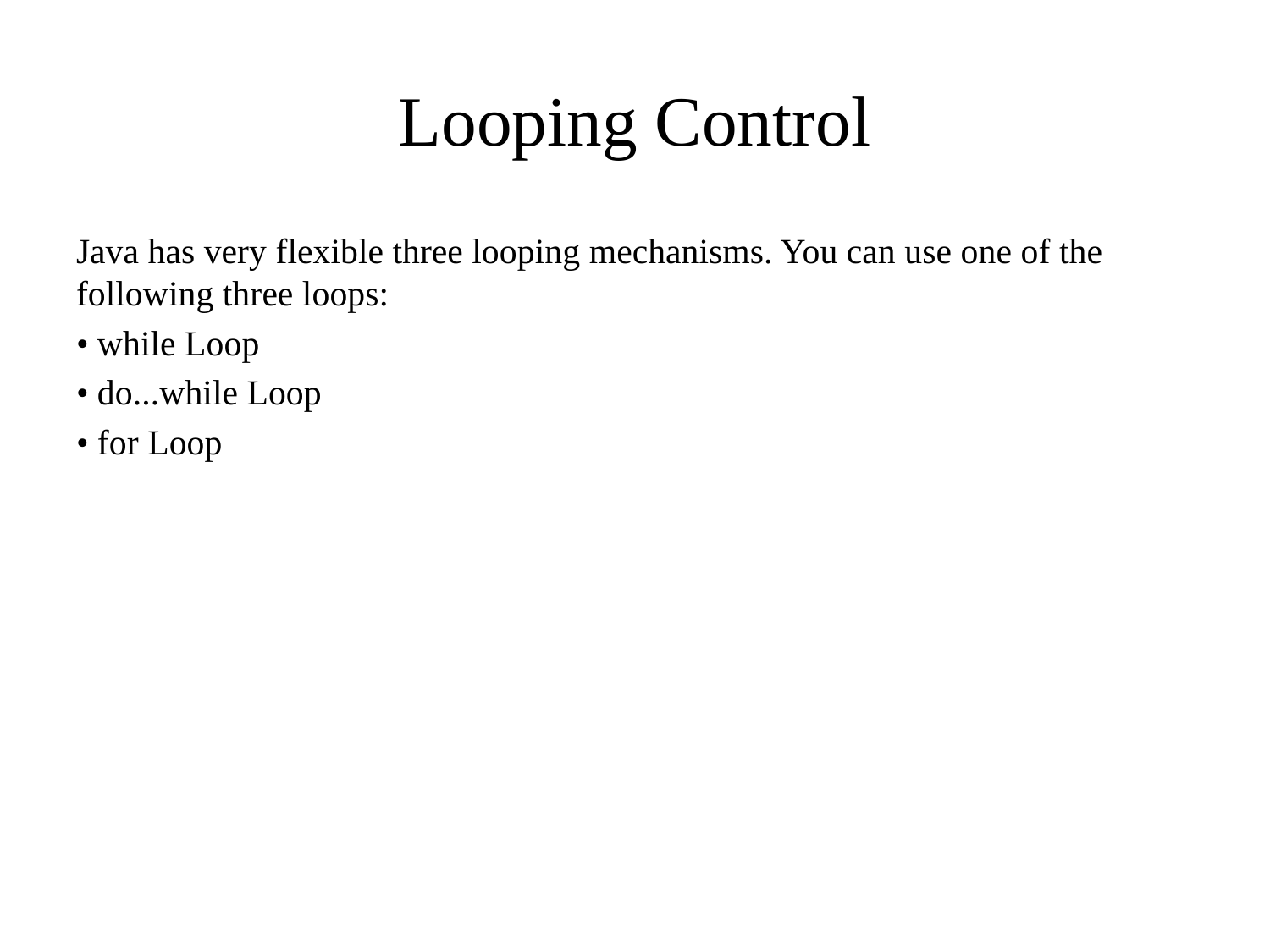

# Looping Control
Java has very flexible three looping mechanisms. You can use one of the following three loops:
• while Loop
• do...while Loop
• for Loop